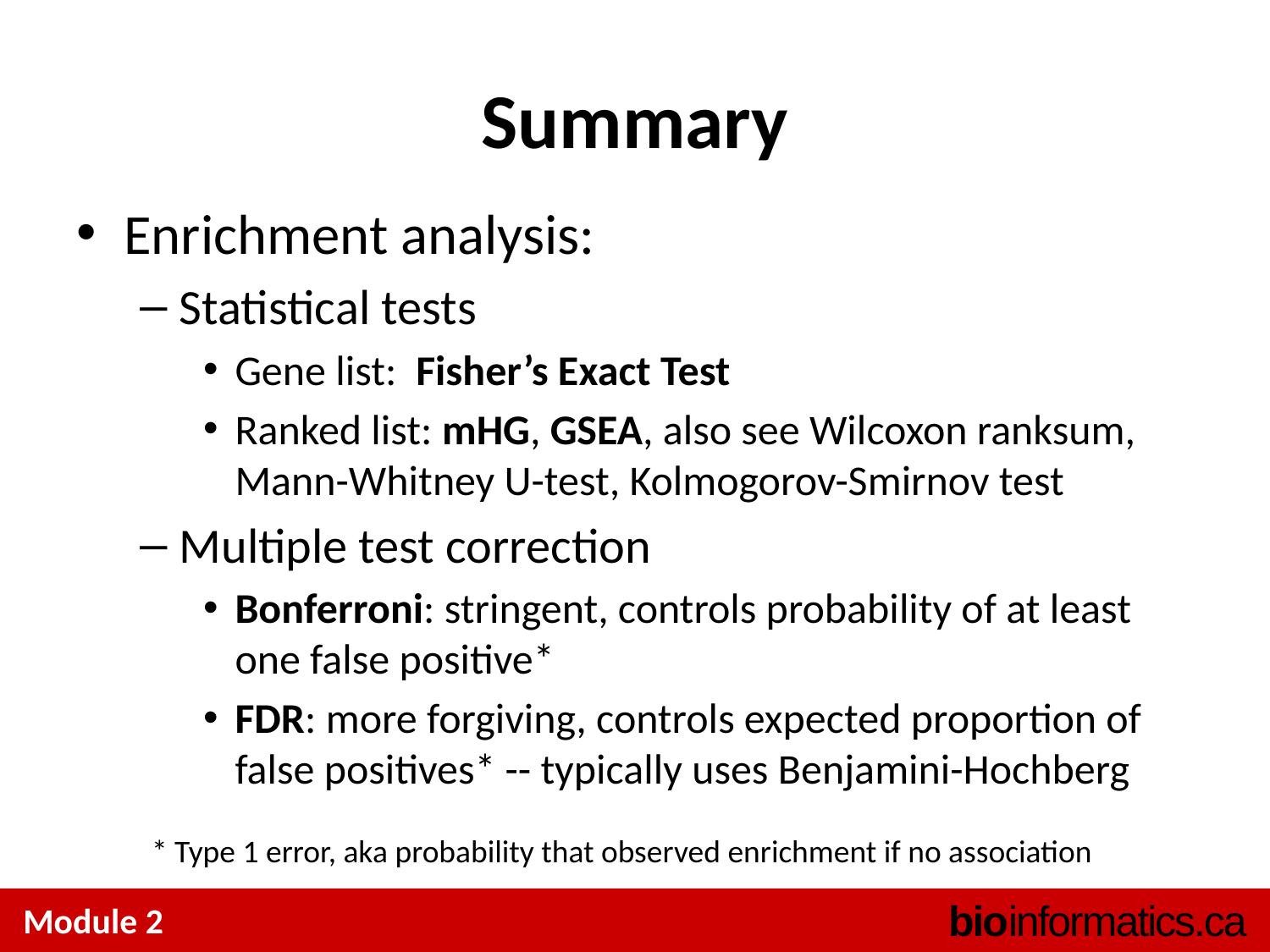

# Summary
Enrichment analysis:
Statistical tests
Gene list:  Fisher’s Exact Test
Ranked list: mHG, GSEA, also see Wilcoxon ranksum, Mann-Whitney U-test, Kolmogorov-Smirnov test
Multiple test correction
Bonferroni: stringent, controls probability of at least one false positive*
FDR: more forgiving, controls expected proportion of false positives* -- typically uses Benjamini-Hochberg
* Type 1 error, aka probability that observed enrichment if no association